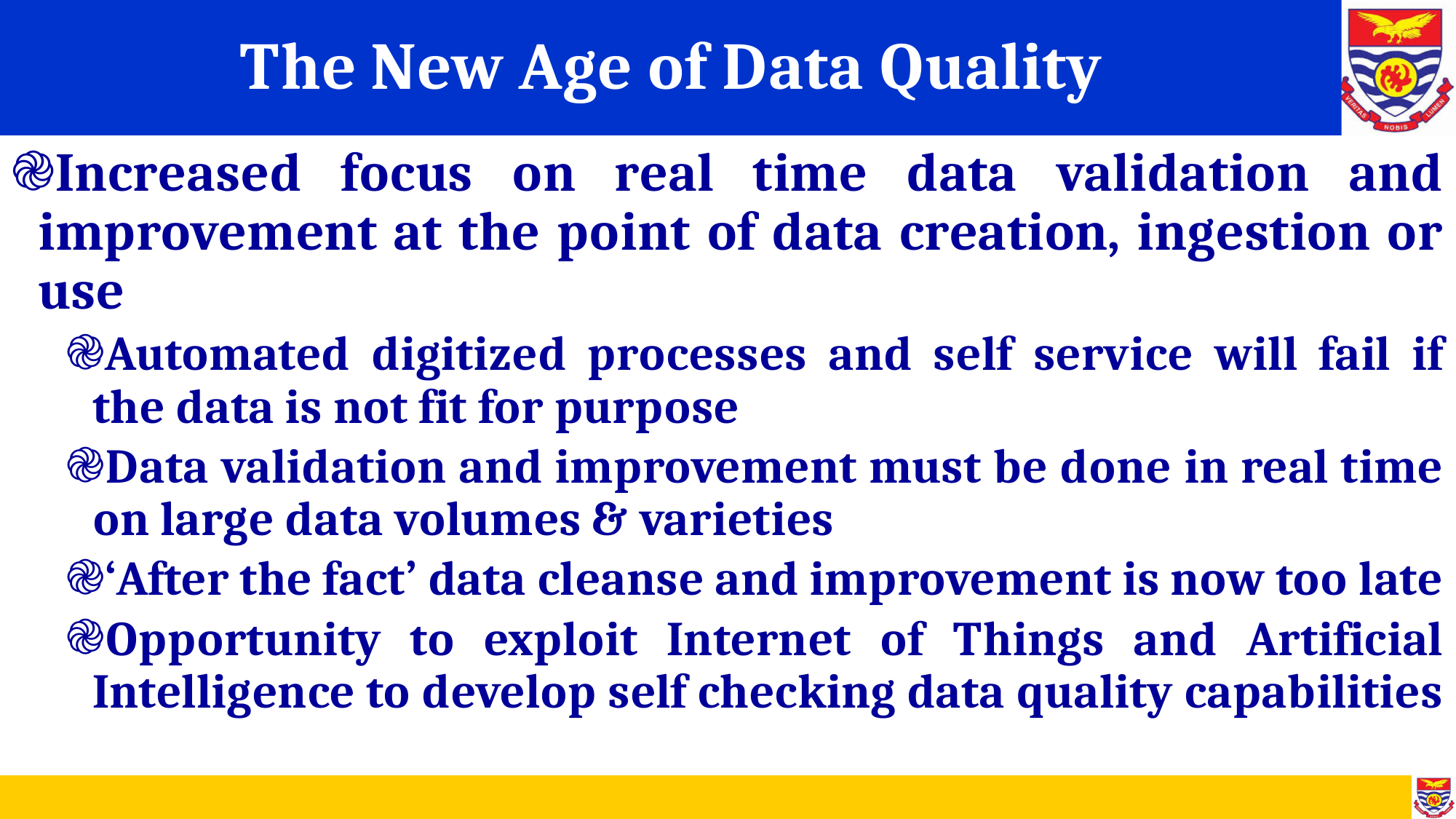

# The New Age of Data Quality
Increased focus on real time data validation and improvement at the point of data creation, ingestion or use
Automated digitized processes and self service will fail if the data is not fit for purpose
Data validation and improvement must be done in real time on large data volumes & varieties
‘After the fact’ data cleanse and improvement is now too late
Opportunity to exploit Internet of Things and Artificial Intelligence to develop self checking data quality capabilities